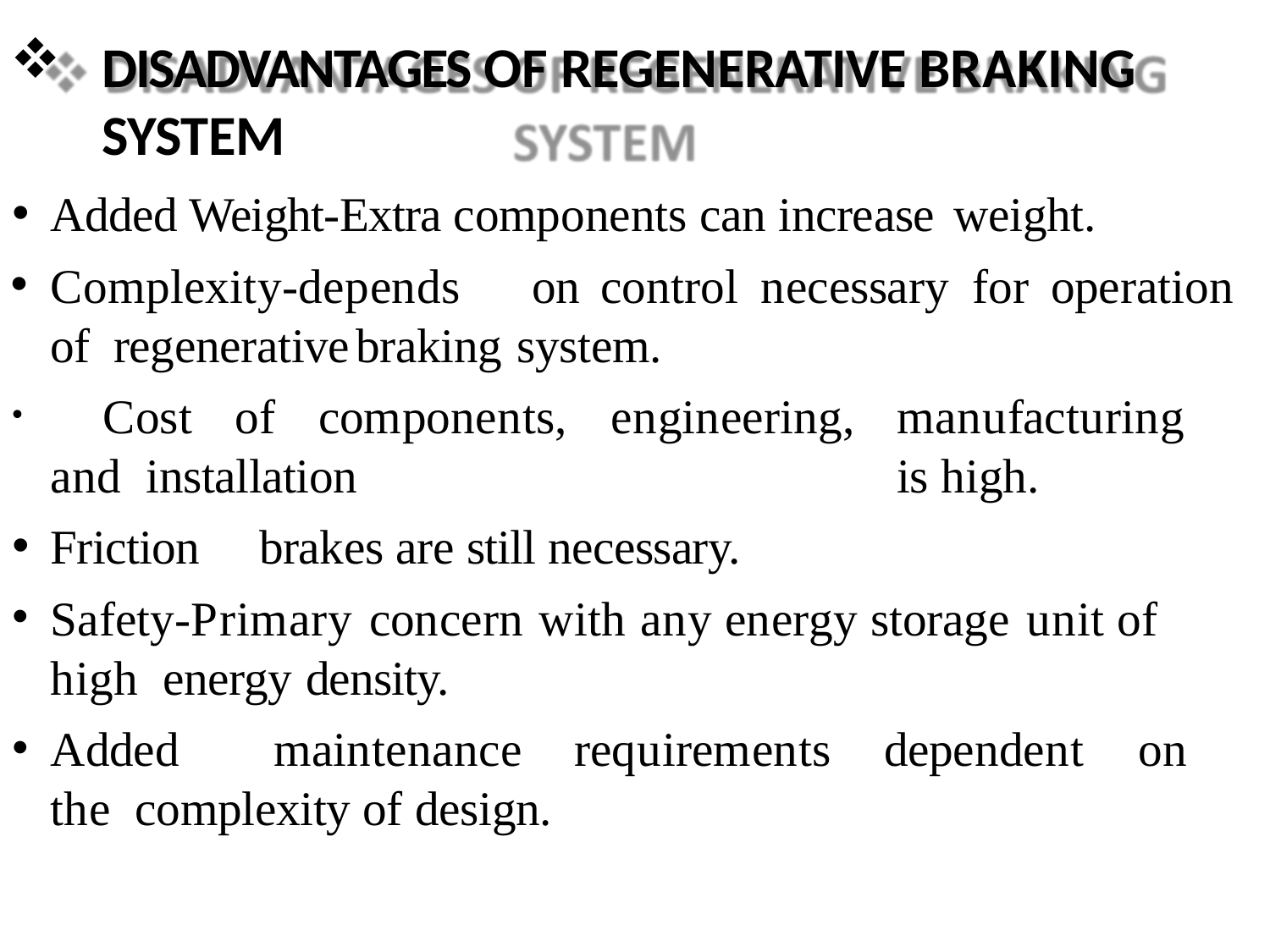

DISADVANTAGES OF REGENERATIVE BRAKING  SYSTEM
Added Weight-Extra components can increase weight.
Complexity-depends	on	control	necessary	for	operation	of  regenerative	braking system.
	Cost	of	components,	engineering,	manufacturing	and  installation		is high.
Friction	brakes are still necessary.
Safety-Primary concern with any energy storage unit of	high  energy density.
Added	maintenance	requirements	dependent	on	the  complexity of design.